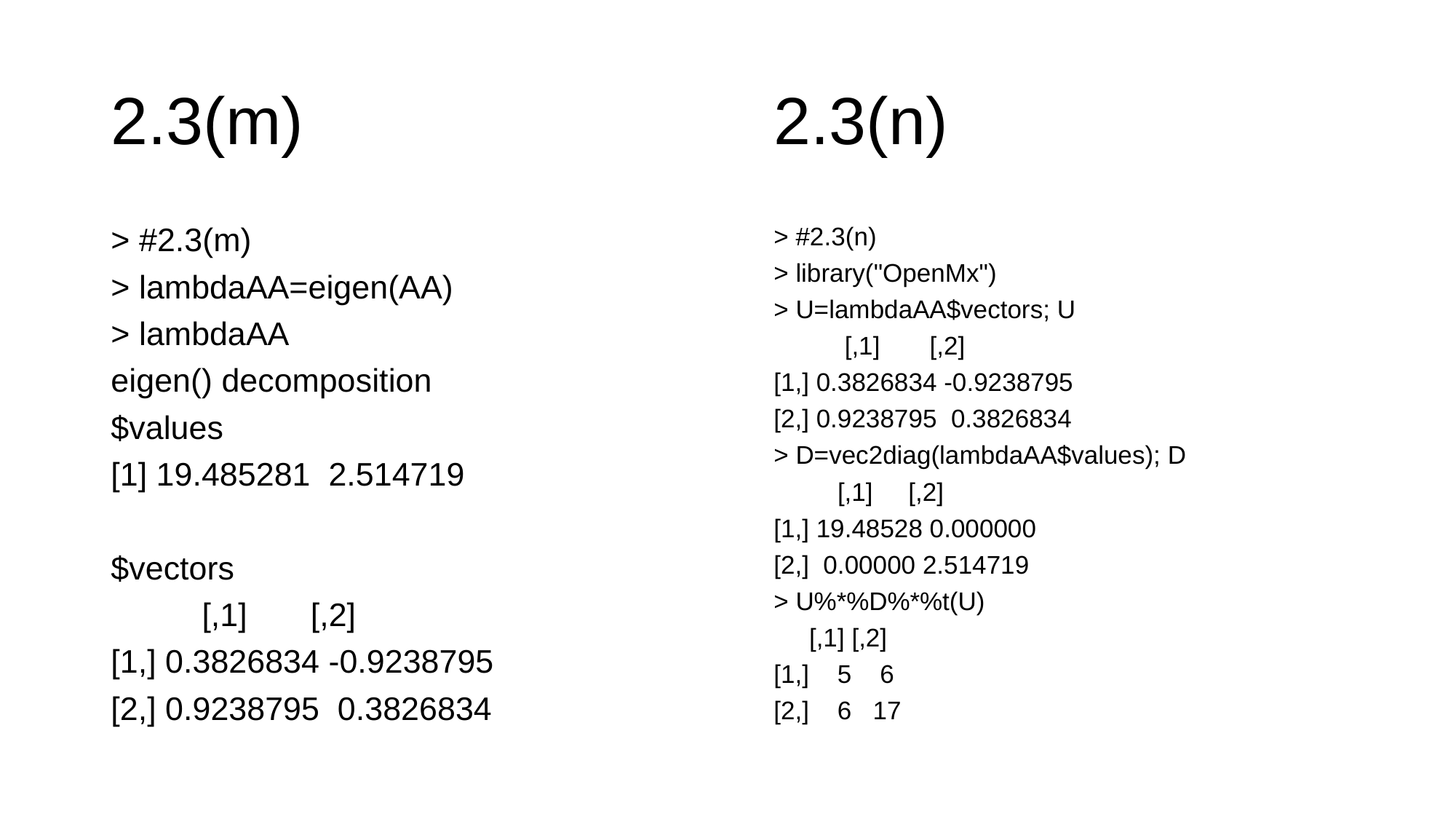

2.3(n)
# 2.3(m)
> #2.3(m)
> lambdaAA=eigen(AA)
> lambdaAA
eigen() decomposition
$values
[1] 19.485281  2.514719

$vectors
          [,1]       [,2]
[1,] 0.3826834 -0.9238795
[2,] 0.9238795  0.3826834

> #2.3(n)
> library("OpenMx")
> U=lambdaAA$vectors; U
          [,1]       [,2]
[1,] 0.3826834 -0.9238795
[2,] 0.9238795  0.3826834
> D=vec2diag(lambdaAA$values); D
         [,1]     [,2]
[1,] 19.48528 0.000000
[2,]  0.00000 2.514719
> U%*%D%*%t(U)
     [,1] [,2]
[1,]    5    6
[2,]    6   17